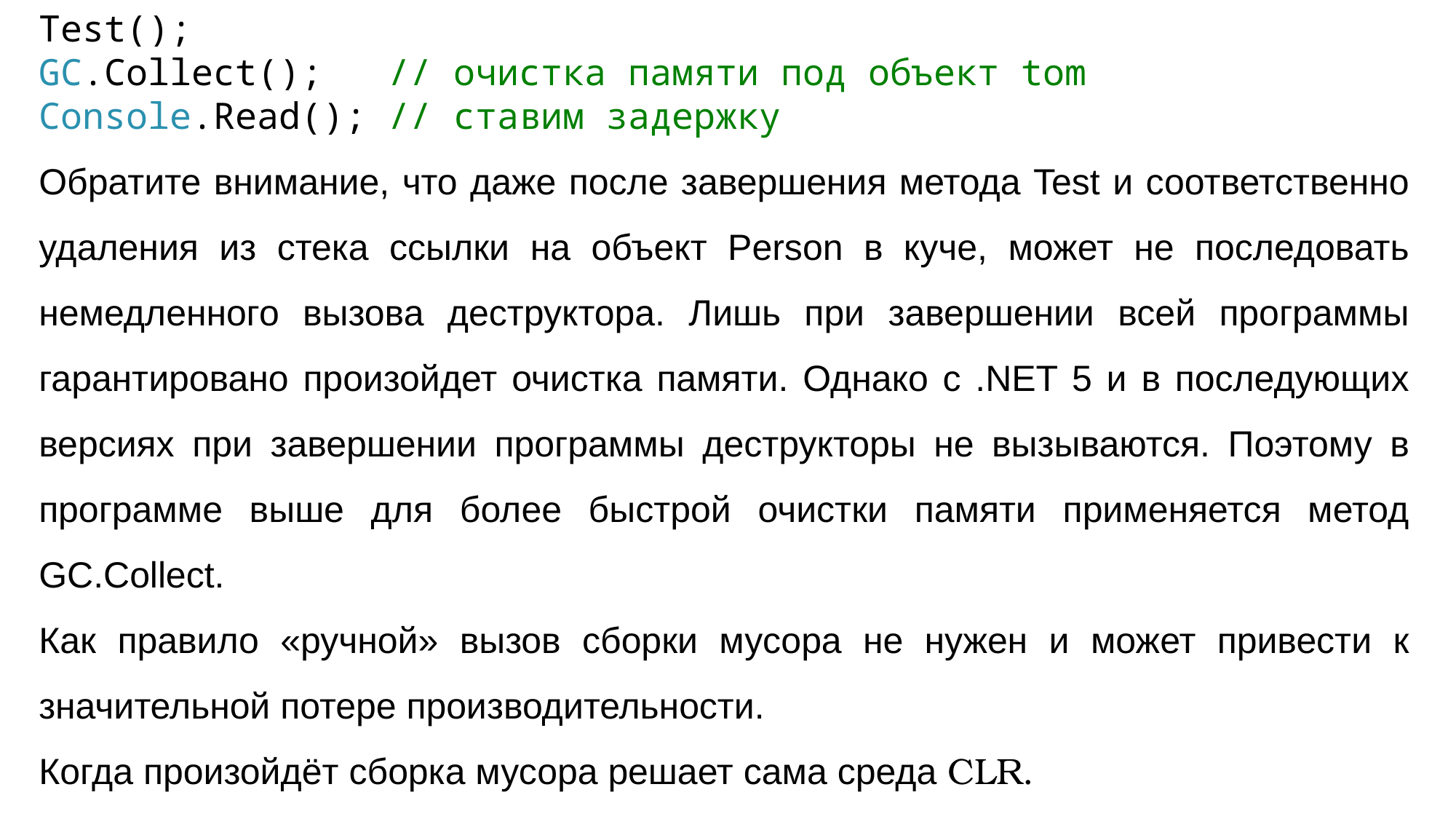

Test();
GC.Collect();   // очистка памяти под объект tom
Console.Read(); // ставим задержку
Обратите внимание, что даже после завершения метода Test и соответственно удаления из стека ссылки на объект Person в куче, может не последовать немедленного вызова деструктора. Лишь при завершении всей программы гарантировано произойдет очистка памяти. Однако с .NET 5 и в последующих версиях при завершении программы деструкторы не вызываются. Поэтому в программе выше для более быстрой очистки памяти применяется метод GC.Collect.
Как правило «ручной» вызов сборки мусора не нужен и может привести к значительной потере производительности.
Когда произойдёт сборка мусора решает сама среда CLR.